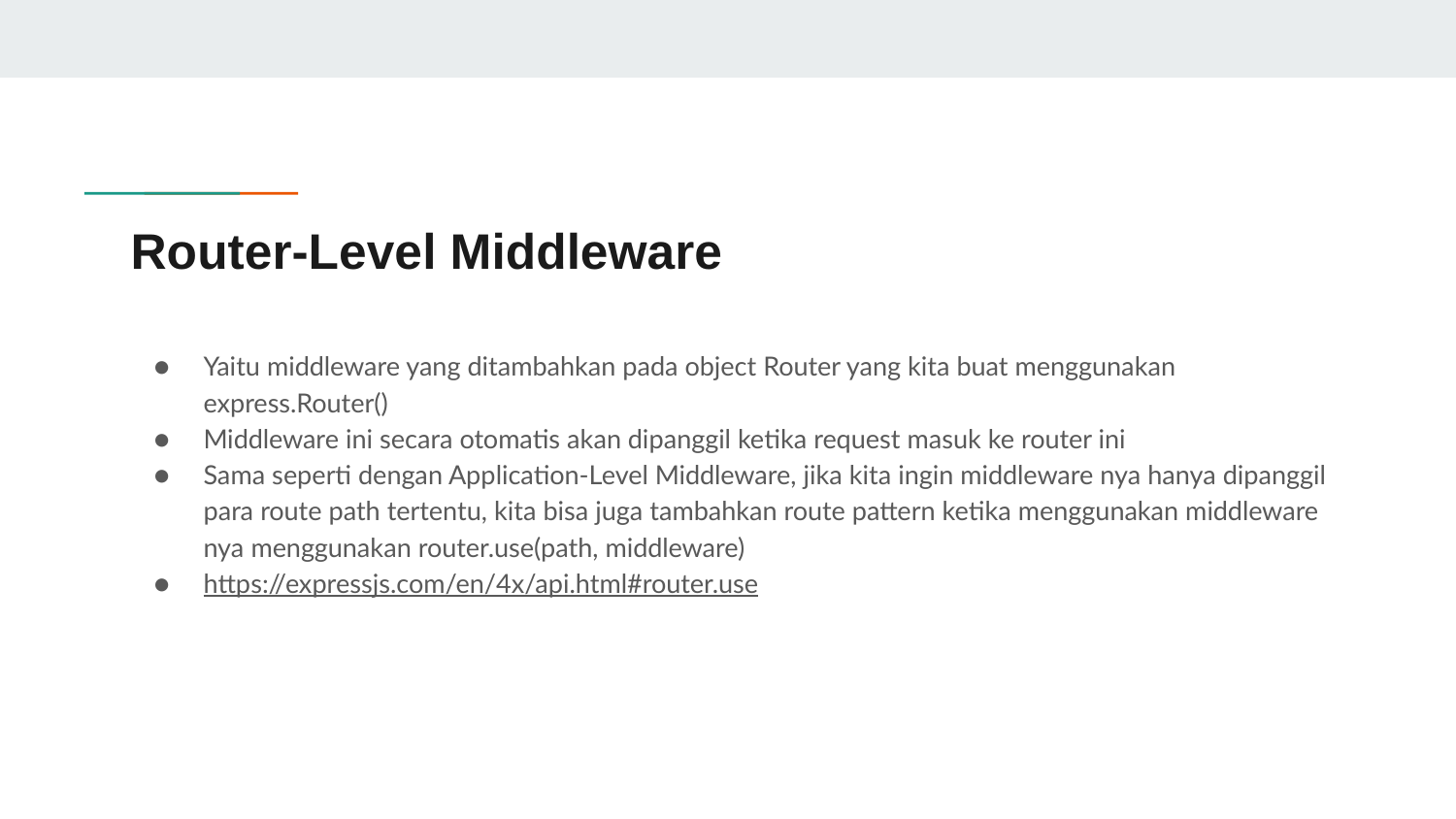

# Router-Level Middleware
Yaitu middleware yang ditambahkan pada object Router yang kita buat menggunakan express.Router()
Middleware ini secara otomatis akan dipanggil ketika request masuk ke router ini
Sama seperti dengan Application-Level Middleware, jika kita ingin middleware nya hanya dipanggil para route path tertentu, kita bisa juga tambahkan route pattern ketika menggunakan middleware nya menggunakan router.use(path, middleware)
https://expressjs.com/en/4x/api.html#router.use